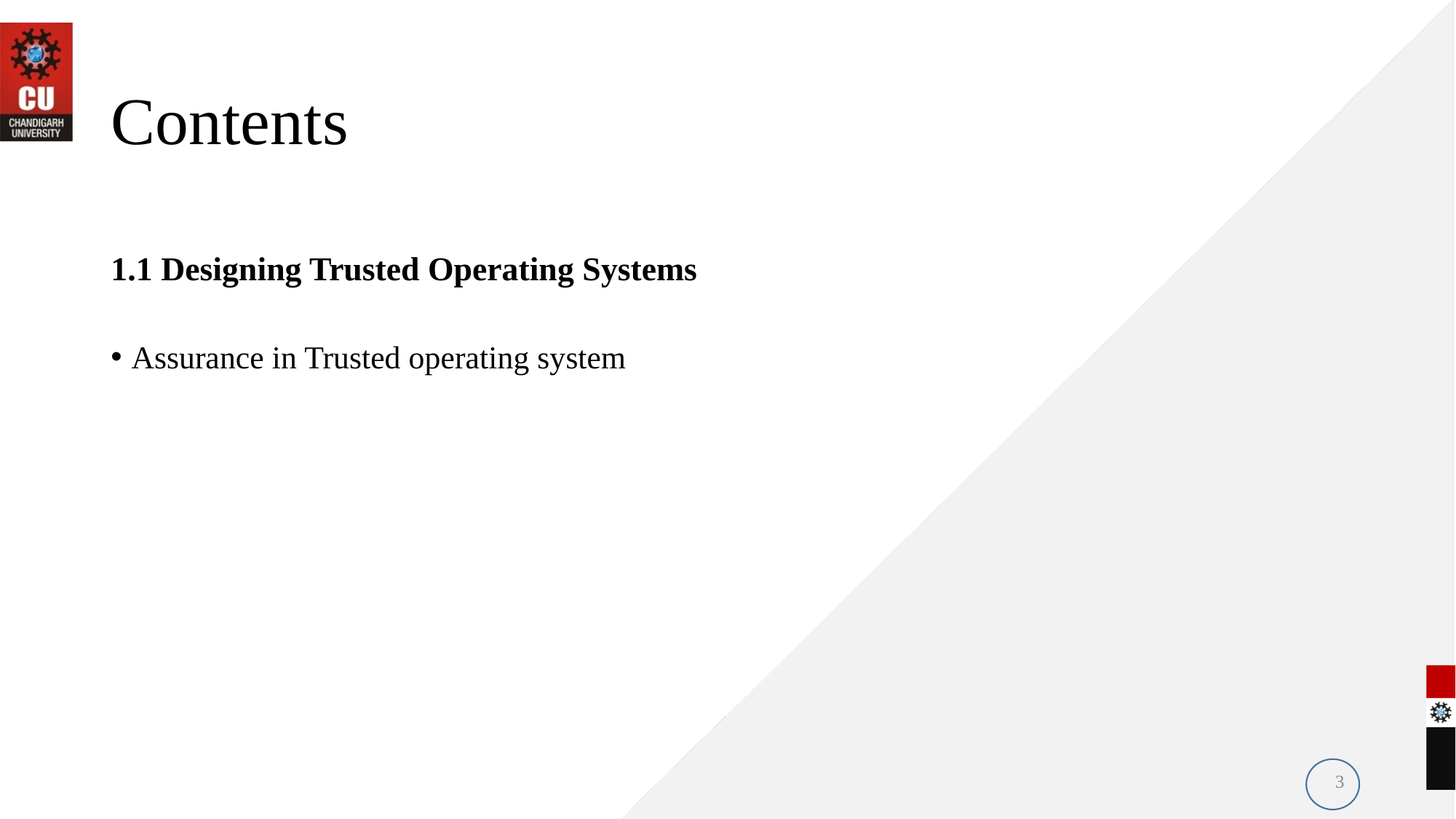

# Contents
1.1 Designing Trusted Operating Systems
Assurance in Trusted operating system
3